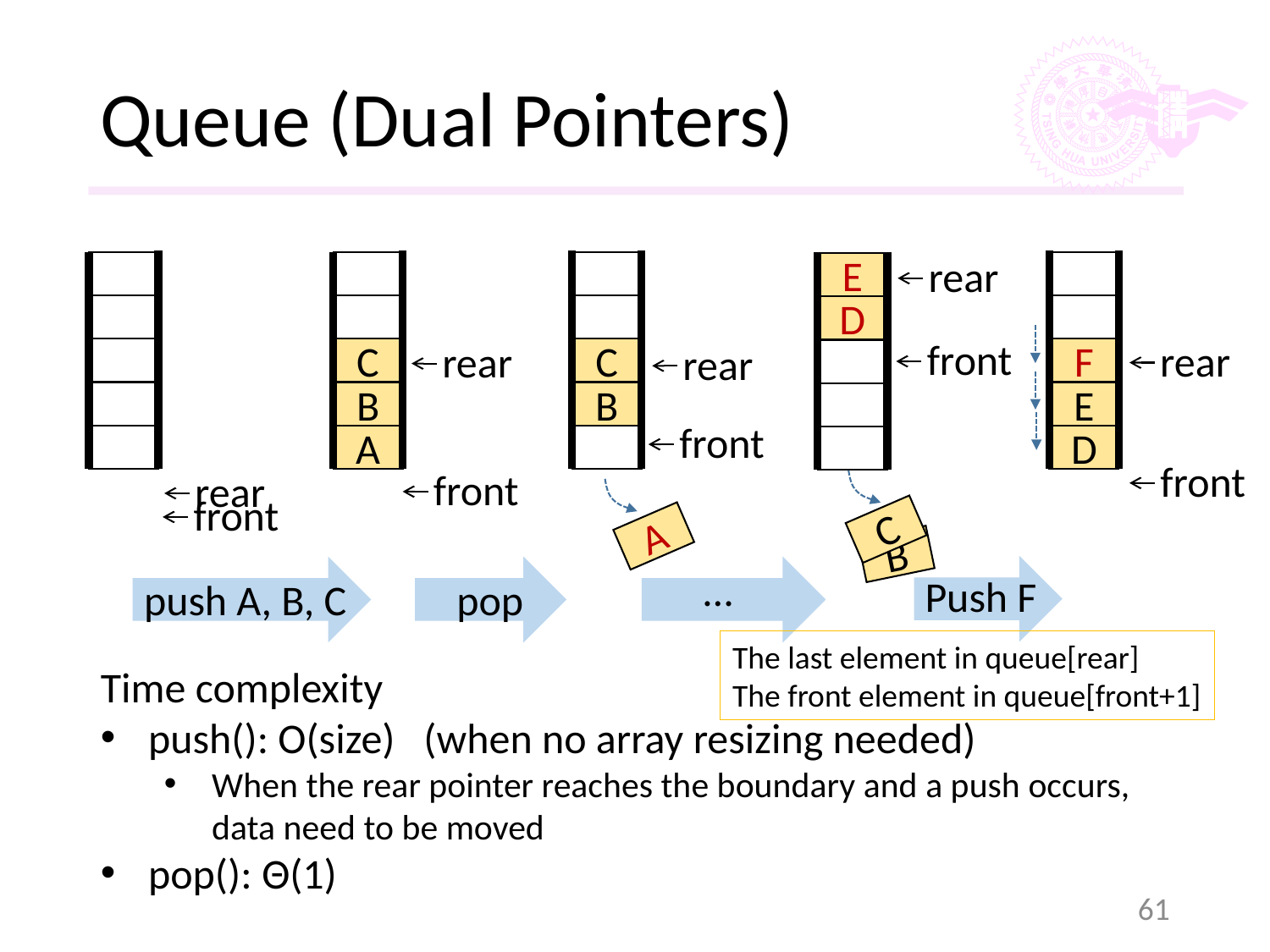

# Queue (Dual Pointers)
rear

C
B
A
A

C
B

F
E
D
E
D

front
rear
rear
rear
front
front
front
rear

front
C
B
…

Push F
push A, B, C
pop
The last element in queue[rear]
The front element in queue[front+1]
Time complexity
push(): O(size)   (when no array resizing needed)
When the rear pointer reaches the boundary and a push occurs, data need to be moved
pop(): Θ(1)
61